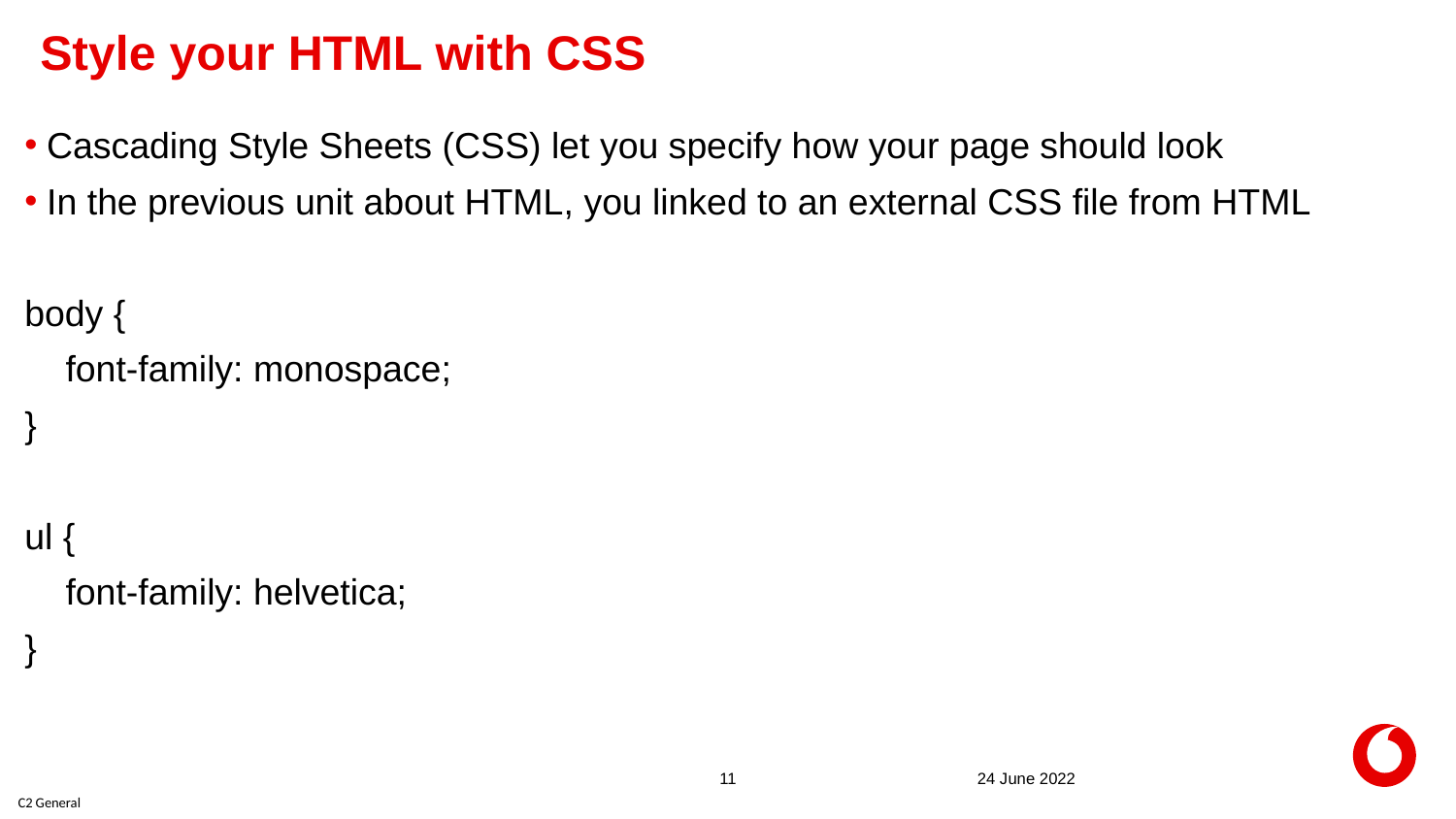

# Style your HTML with CSS
Cascading Style Sheets (CSS) let you specify how your page should look
In the previous unit about HTML, you linked to an external CSS file from HTML

body {
    font-family: monospace;
}

ul {
    font-family: helvetica;
}
24 June 2022
11